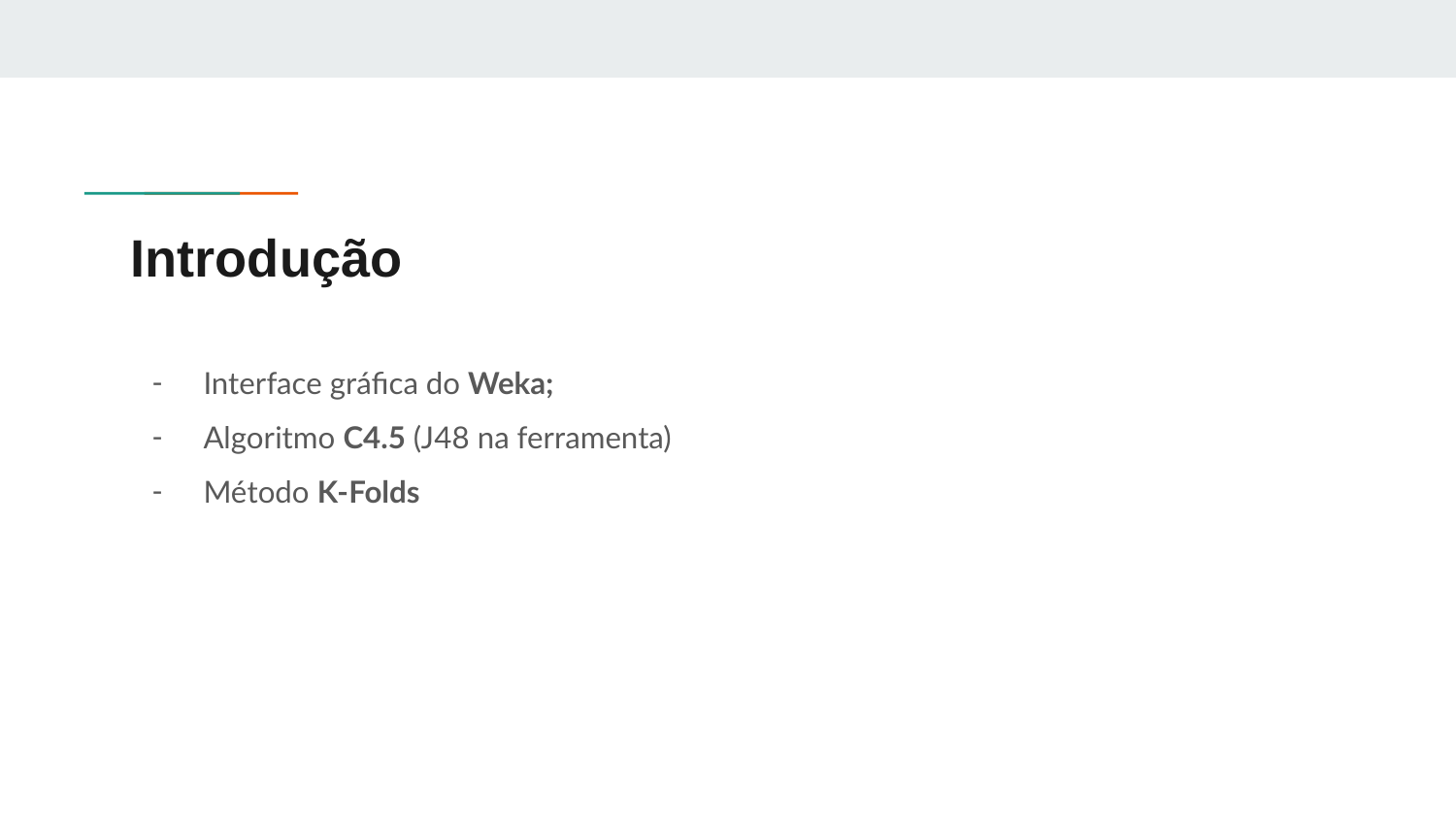

# Introdução
Interface gráfica do Weka;
Algoritmo C4.5 (J48 na ferramenta)
Método K-Folds